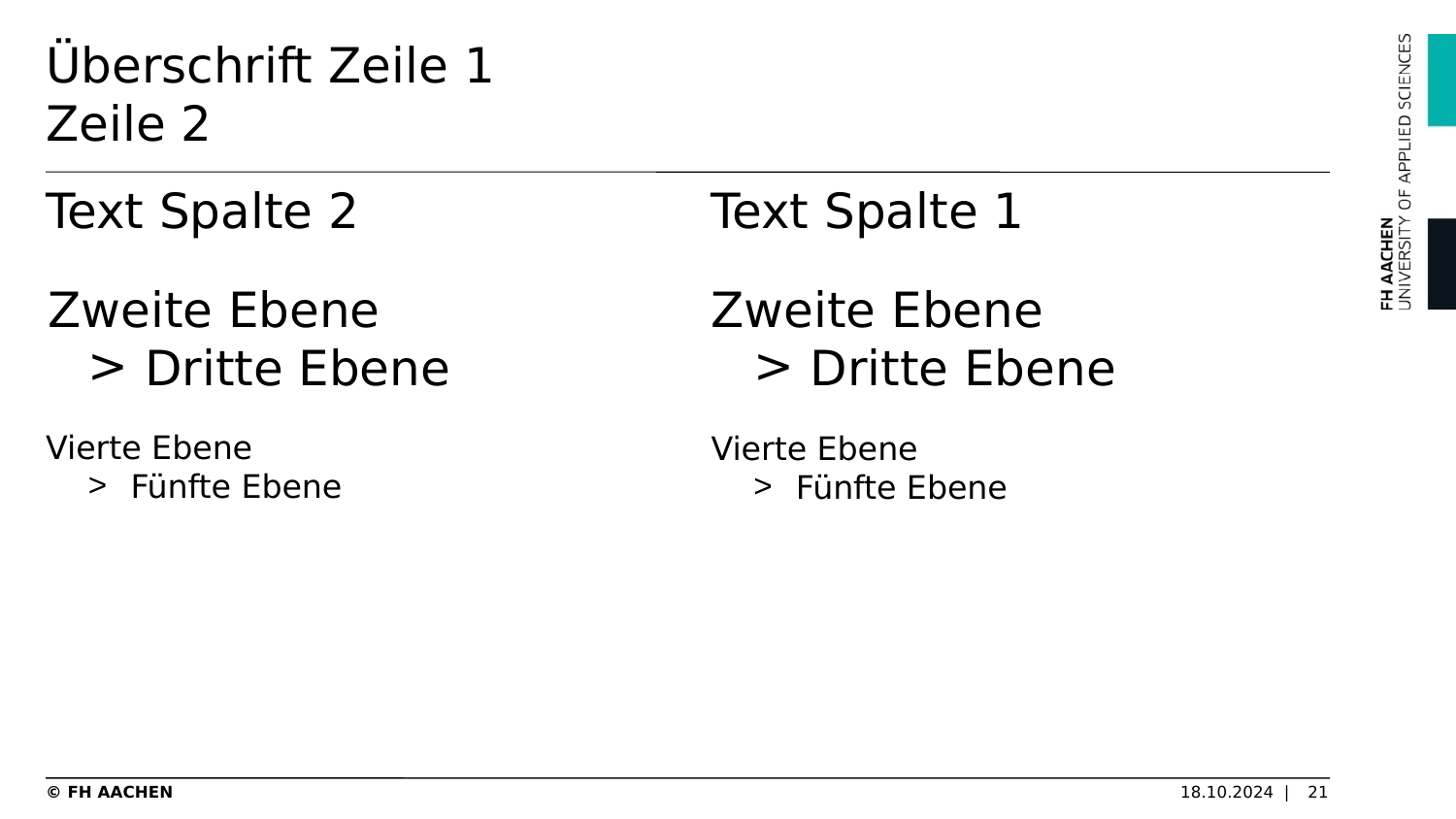

# Überschrift Zeile 1 Zeile 2
Text Spalte 2
Zweite Ebene
Dritte Ebene
Vierte Ebene
Fünfte Ebene

Text Spalte 1
Zweite Ebene
Dritte Ebene
Vierte Ebene
Fünfte Ebene

© FH AACHEN
18.10.2024  |
21